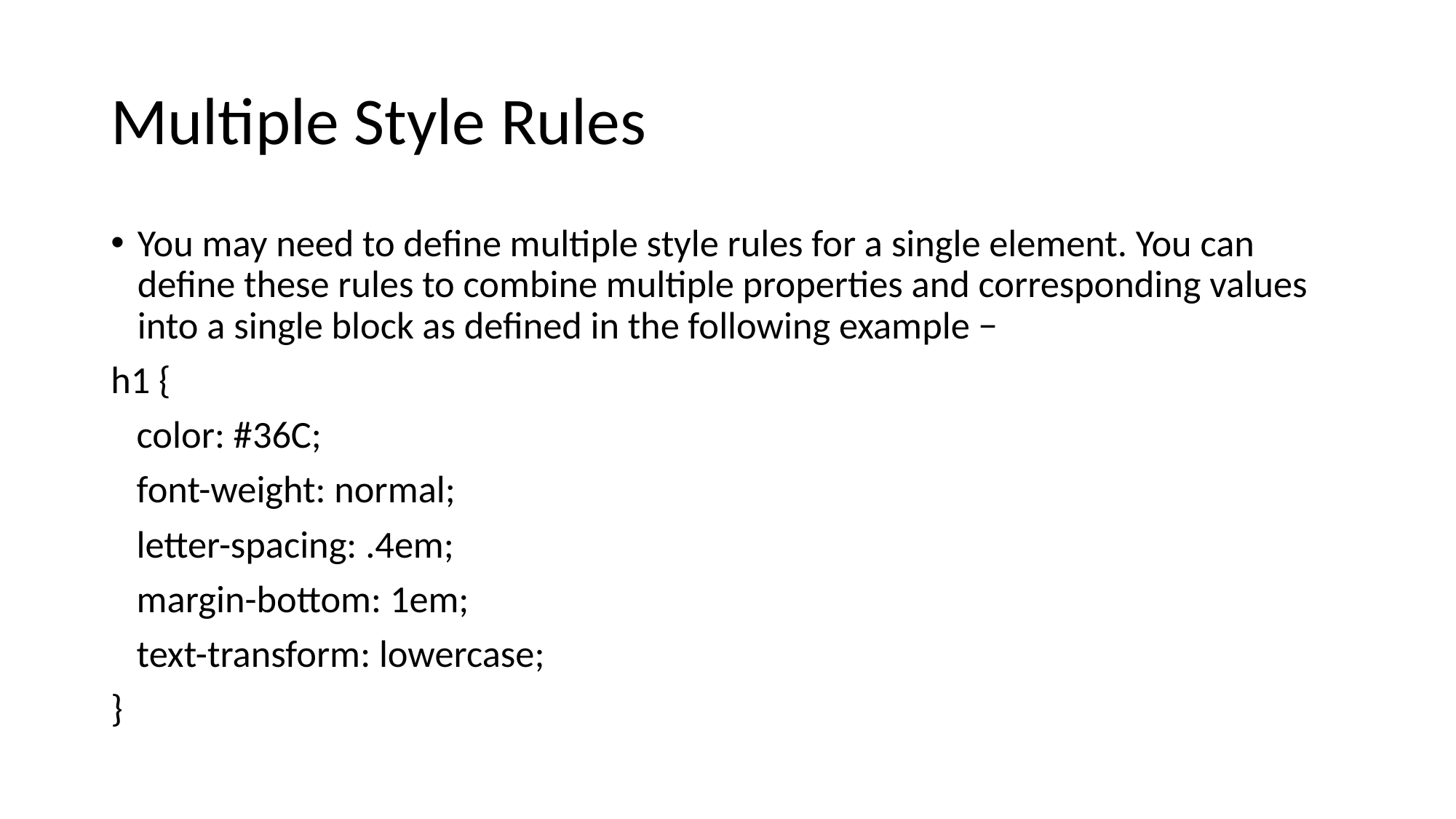

# Multiple Style Rules
You may need to define multiple style rules for a single element. You can define these rules to combine multiple properties and corresponding values into a single block as defined in the following example −
h1 {
   color: #36C;
   font-weight: normal;
   letter-spacing: .4em;
   margin-bottom: 1em;
   text-transform: lowercase;
}